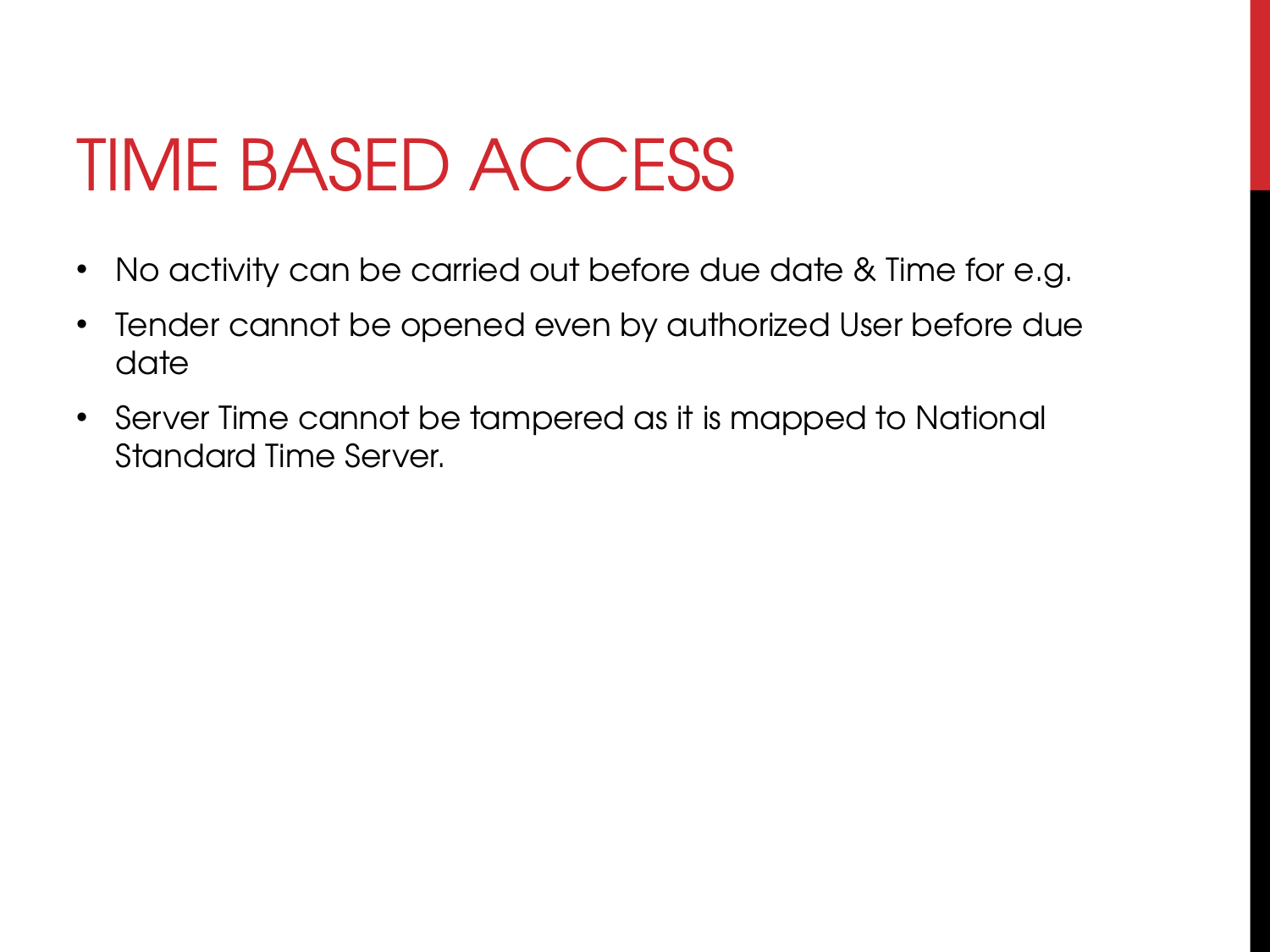

# Time Based Access
No activity can be carried out before due date & Time for e.g.
Tender cannot be opened even by authorized User before due date
Server Time cannot be tampered as it is mapped to National Standard Time Server.